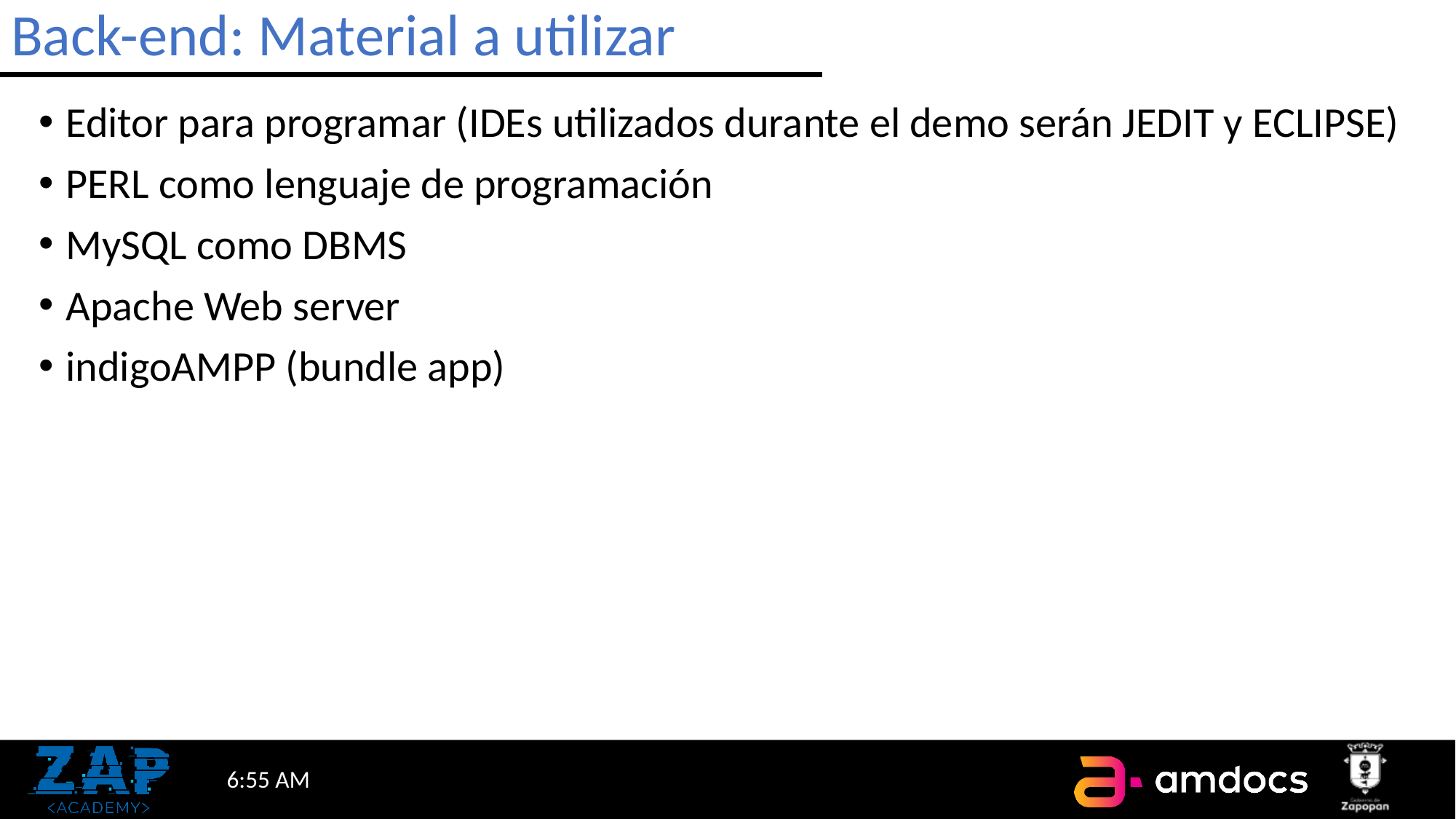

# Back-end: Material a utilizar
Editor para programar (IDEs utilizados durante el demo serán JEDIT y ECLIPSE)
PERL como lenguaje de programación
MySQL como DBMS
Apache Web server
indigoAMPP (bundle app)
6:55 AM